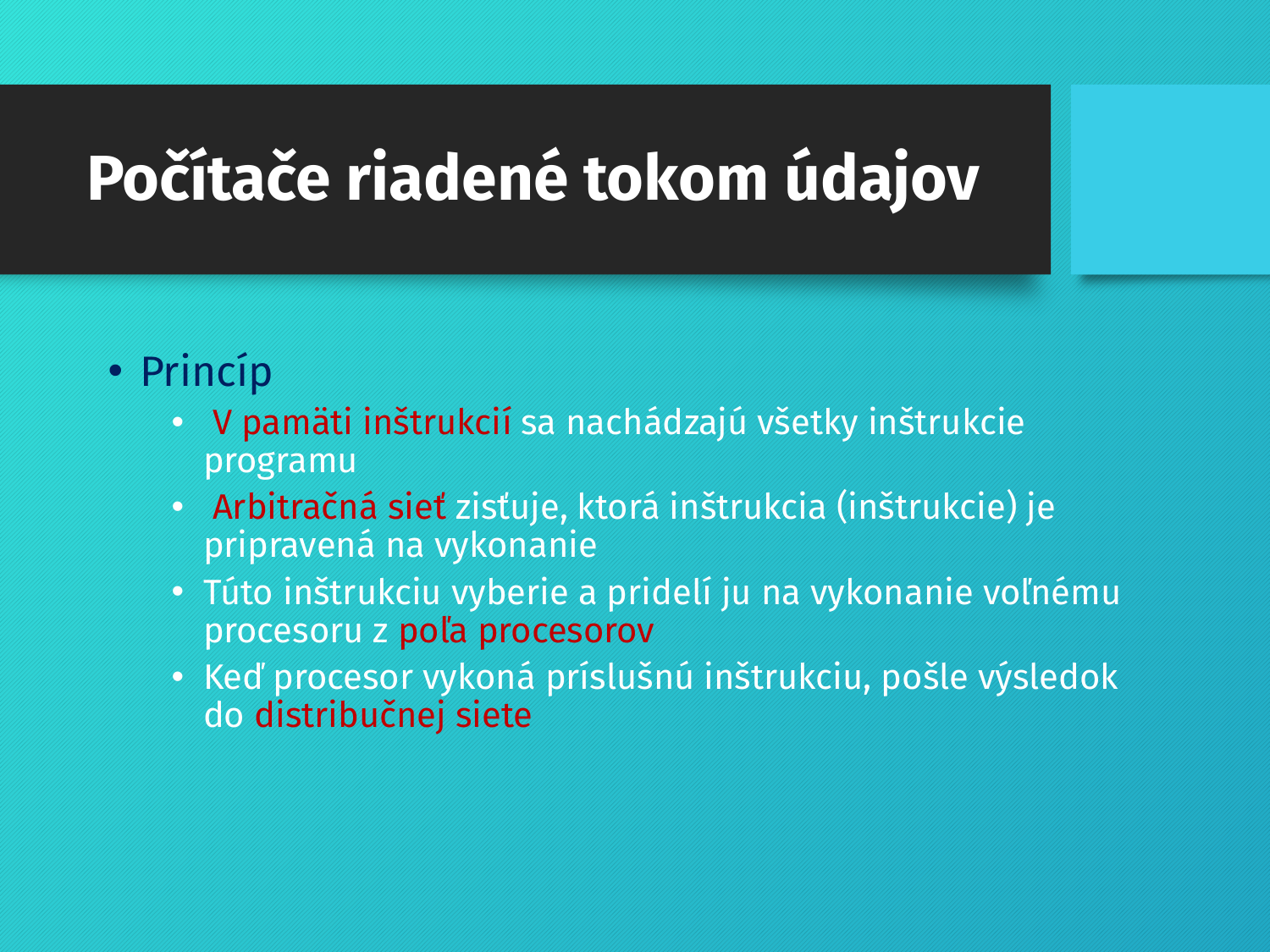

# Počítače riadené tokom údajov

Princíp
 V pamäti inštrukcií sa nachádzajú všetky inštrukcie programu
 Arbitračná sieť zisťuje, ktorá inštrukcia (inštrukcie) je pripravená na vykonanie
Túto inštrukciu vyberie a pridelí ju na vykonanie voľnému procesoru z poľa procesorov
Keď procesor vykoná príslušnú inštrukciu, pošle výsledok do distribučnej siete